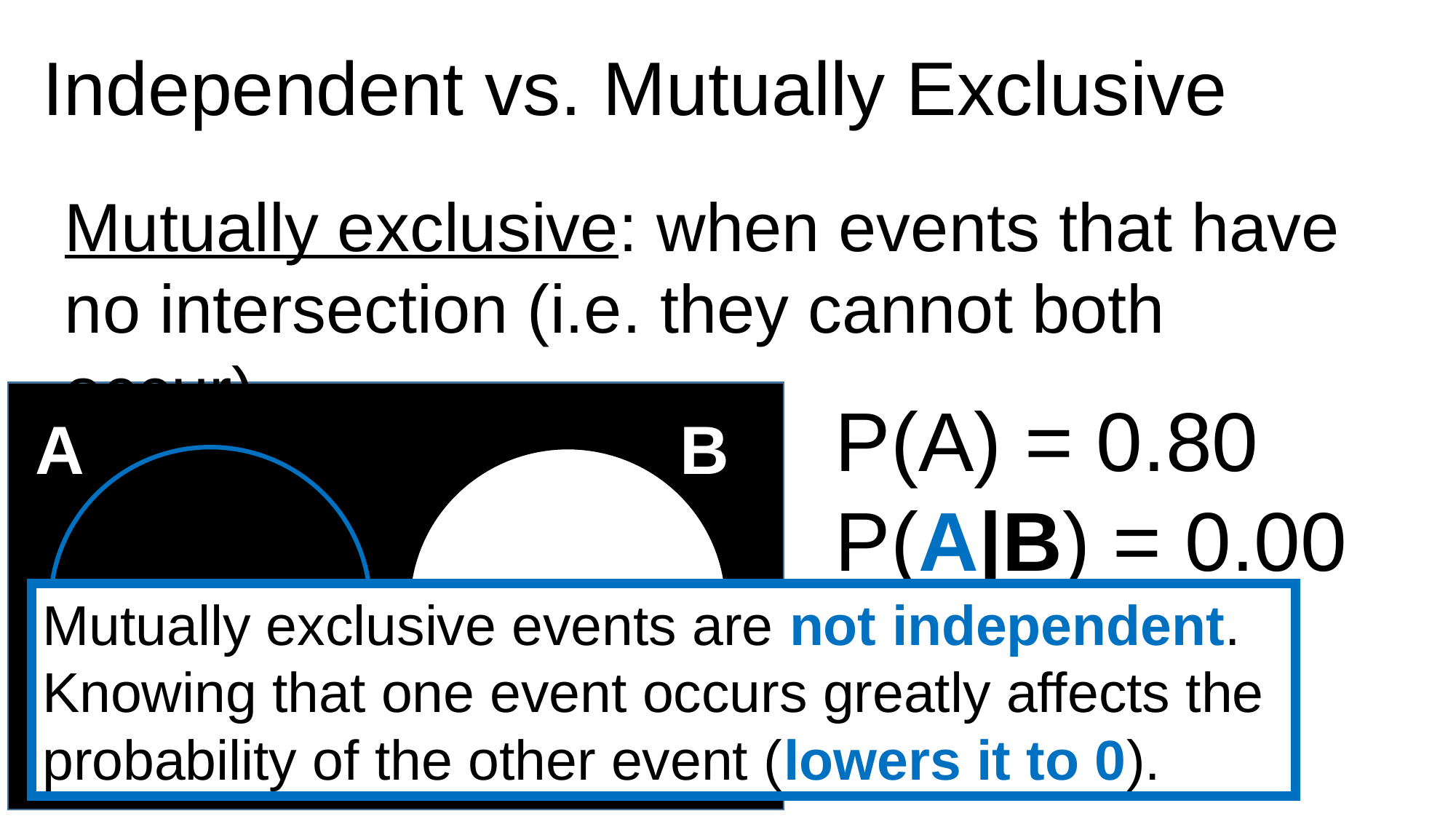

Independent vs. Mutually Exclusive
Mutually exclusive: when events that have no intersection (i.e. they cannot both occur)

P(A) = 0.80
P(A|B) = 0.00
A
B

0.80
0.20
Mutually exclusive events are not independent. Knowing that one event occurs greatly affects the probability of the other event (lowers it to 0).